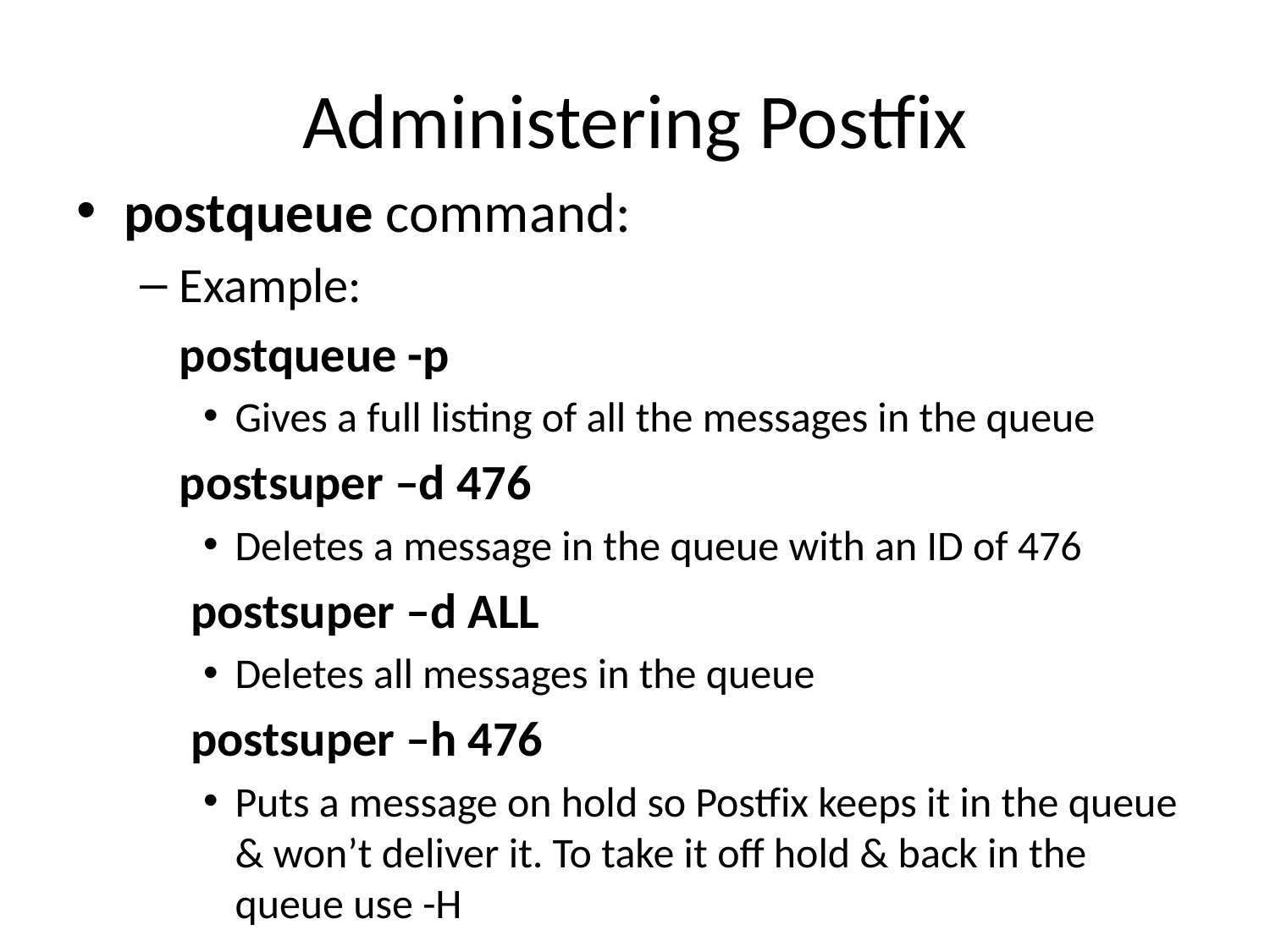

# Administering Postfix
postqueue command:
Example:
	postqueue -p
Gives a full listing of all the messages in the queue
	postsuper –d 476
Deletes a message in the queue with an ID of 476
	 postsuper –d ALL
Deletes all messages in the queue
	 postsuper –h 476
Puts a message on hold so Postfix keeps it in the queue & won’t deliver it. To take it off hold & back in the queue use -H